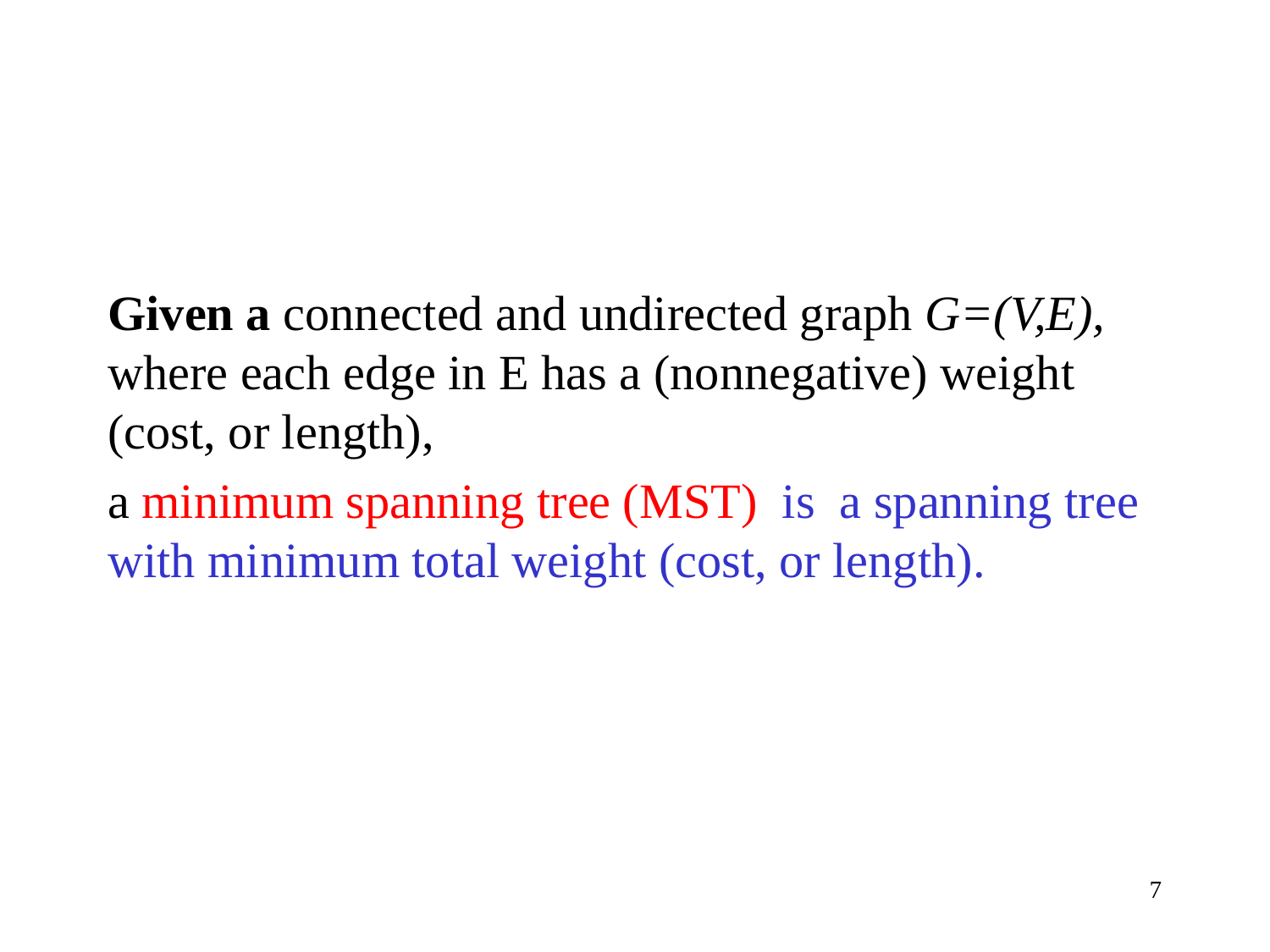

#
Given a connected and undirected graph G=(V,E),  where each edge in E has a (nonnegative) weight (cost, or length),
a minimum spanning tree (MST)  is  a spanning tree with minimum total weight (cost, or length).
7